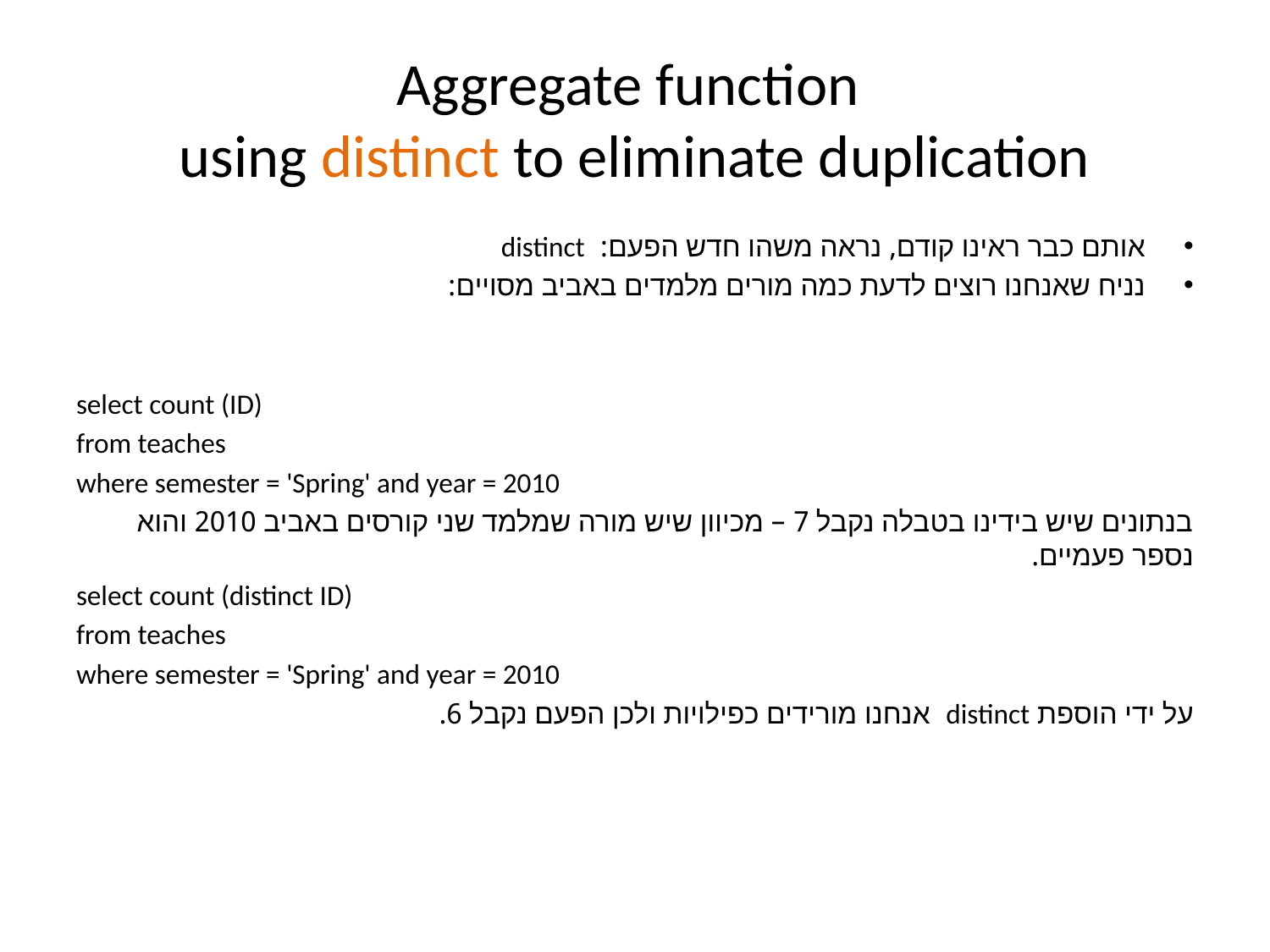

# Aggregate function using distinct to eliminate duplication
אותם כבר ראינו קודם, נראה משהו חדש הפעם:  distinct
נניח שאנחנו רוצים לדעת כמה מורים מלמדים באביב מסויים:

select count (ID)
from teaches
where semester = 'Spring' and year = 2010
בנתונים שיש בידינו בטבלה נקבל 7 – מכיוון שיש מורה שמלמד שני קורסים באביב 2010 והוא נספר פעמיים.
select count (distinct ID)
from teaches
where semester = 'Spring' and year = 2010
על ידי הוספת distinct  אנחנו מורידים כפילויות ולכן הפעם נקבל 6.